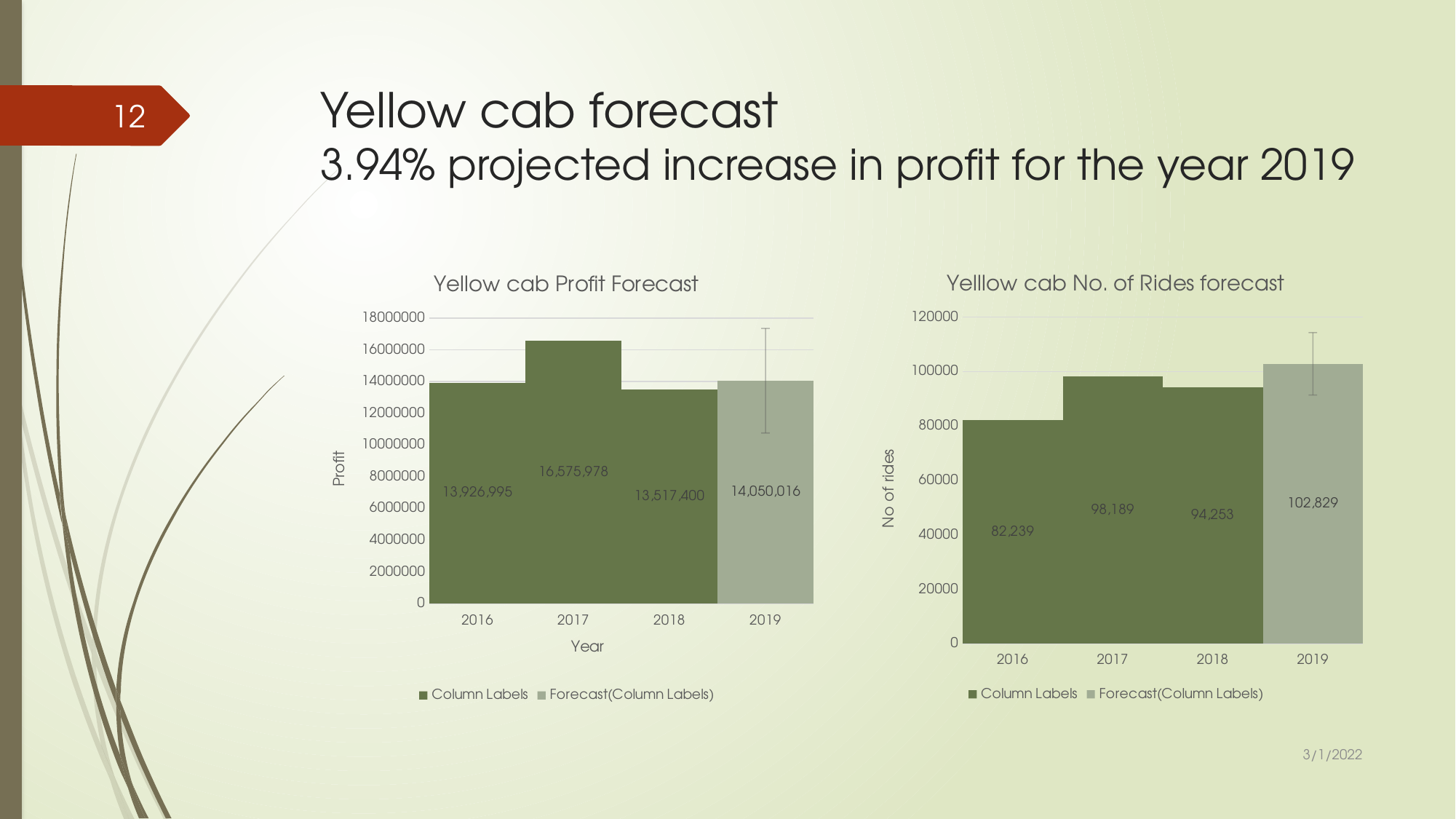

# Yellow cab forecast 3.94% projected increase in profit for the year 2019
12

### Chart: Yelllow cab No. of Rides forecast

| Category | Column Labels | Forecast(Column Labels) |
|---|---|---|
|  | 82239.0 | None |
|  | 98189.0 | None |
|  | 94253.0 | None |
|  | None | 102829.26125699999 |

### Chart: Yellow cab Profit Forecast

| Category | Column Labels | Forecast(Column Labels) |
|---|---|---|
|  | 13926995.431599995 | None |
|  | 16575977.968000017 | None |
|  | 13517399.77119986 | None |
|  | None | 14050015.933948893 |
3/1/2022